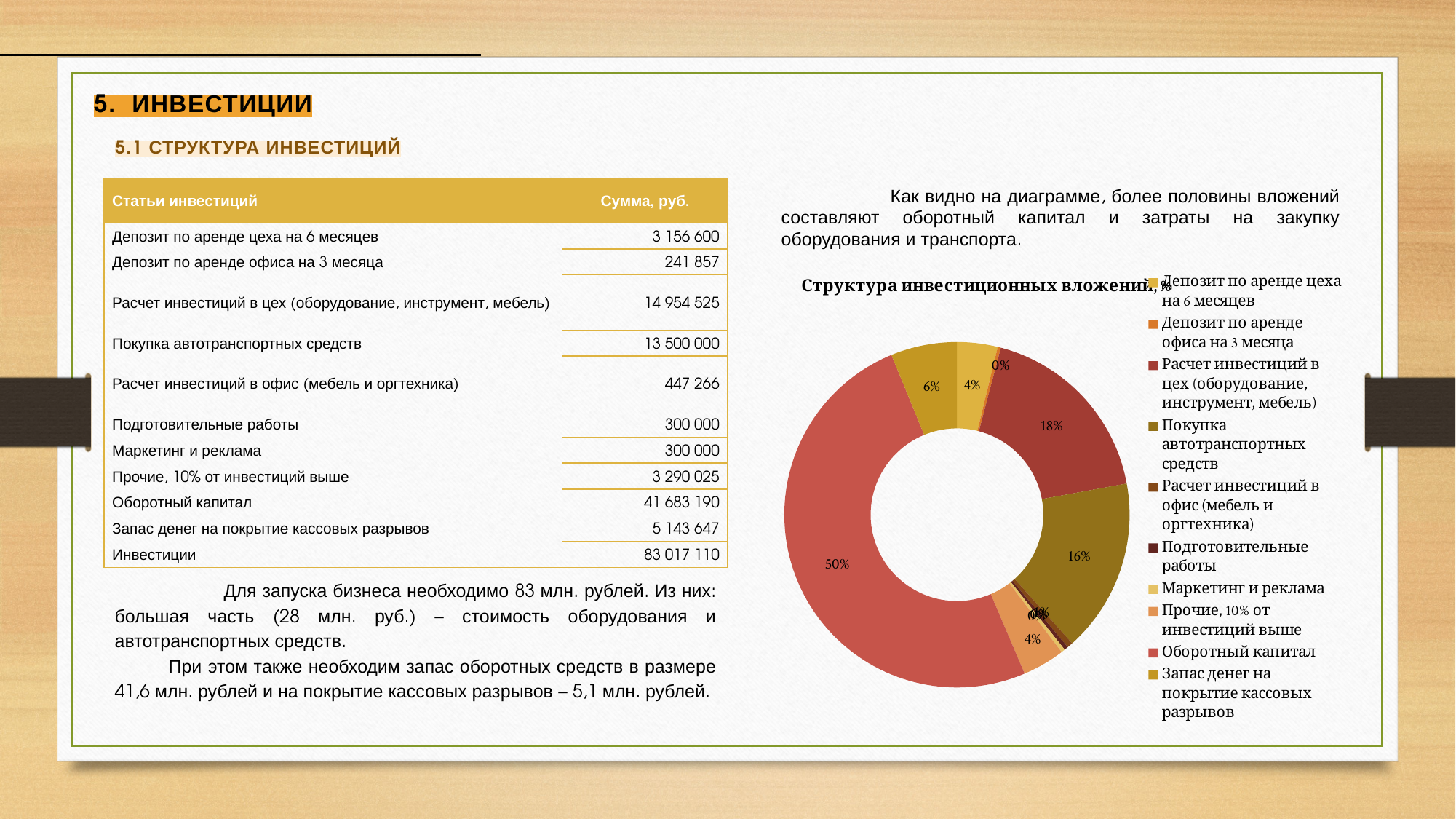

5.  Инвестиции
5.1 Структура инвестиций
| Статьи инвестиций | Сумма, руб. |
| --- | --- |
| Депозит по аренде цеха на 6 месяцев | 3 156 600 |
| Депозит по аренде офиса на 3 месяца | 241 857 |
| Расчет инвестиций в цех (оборудование, инструмент, мебель) | 14 954 525 |
| Покупка автотранспортных средств | 13 500 000 |
| Расчет инвестиций в офис (мебель и оргтехника) | 447 266 |
| Подготовительные работы | 300 000 |
| Маркетинг и реклама | 300 000 |
| Прочие, 10% от инвестиций выше | 3 290 025 |
| Оборотный капитал | 41 683 190 |
| Запас денег на покрытие кассовых разрывов | 5 143 647 |
| Инвестиции | 83 017 110 |
	Как видно на диаграмме, более половины вложений составляют оборотный капитал и затраты на закупку оборудования и транспорта.

### Chart: Структура инвестиционных вложений, %

| Category |  |
|---|---|
| Депозит по аренде цеха на 6 месяцев | 3156600.0 |
| Депозит по аренде офиса на 3 месяца | 241857.0 |
| Расчет инвестиций в цех (оборудование, инструмент, мебель) | 14954525.0 |
| Покупка автотранспортных средств | 13500000.0 |
| Расчет инвестиций в офис (мебель и оргтехника) | 447266.0 |
| Подготовительные работы | 300000.0 |
| Маркетинг и реклама | 300000.0 |
| Прочие, 10% от инвестиций выше | 3290024.8000000003 |
| Оборотный капитал | 41683189.558424994 |
| Запас денег на покрытие кассовых разрывов | 5143647.278263019 |
	Для запуска бизнеса необходимо 83 млн. рублей. Из них: большая часть (28 млн. руб.) – стоимость оборудования и автотранспортных средств.
При этом также необходим запас оборотных средств в размере 41,6 млн. рублей и на покрытие кассовых разрывов – 5,1 млн. рублей.